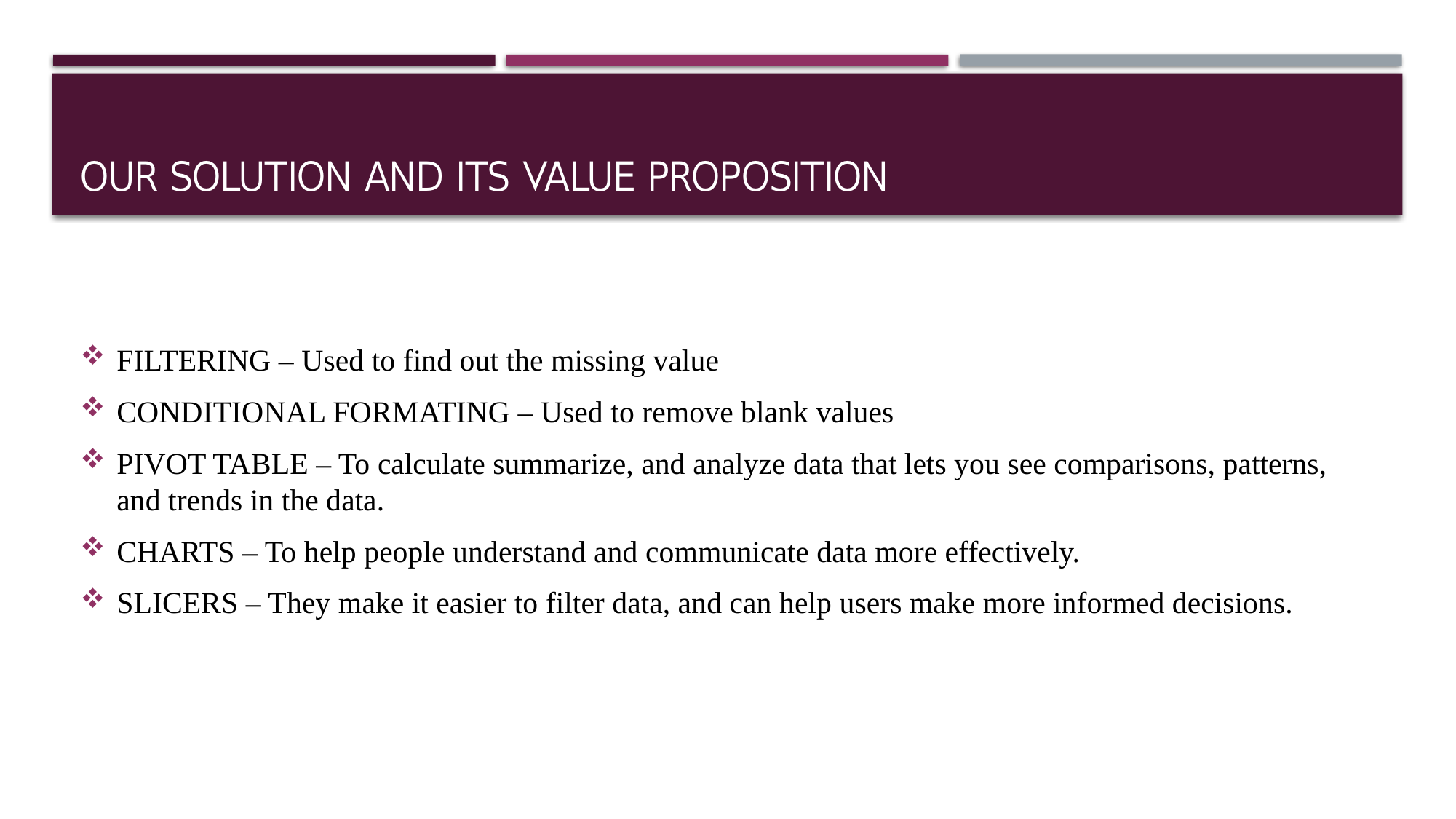

# OUR SOLUTION AND ITS VALUE PROPOSITION
FILTERING – Used to find out the missing value
CONDITIONAL FORMATING – Used to remove blank values
PIVOT TABLE – To calculate summarize, and analyze data that lets you see comparisons, patterns, and trends in the data.
CHARTS – To help people understand and communicate data more effectively.
SLICERS – They make it easier to filter data, and can help users make more informed decisions.